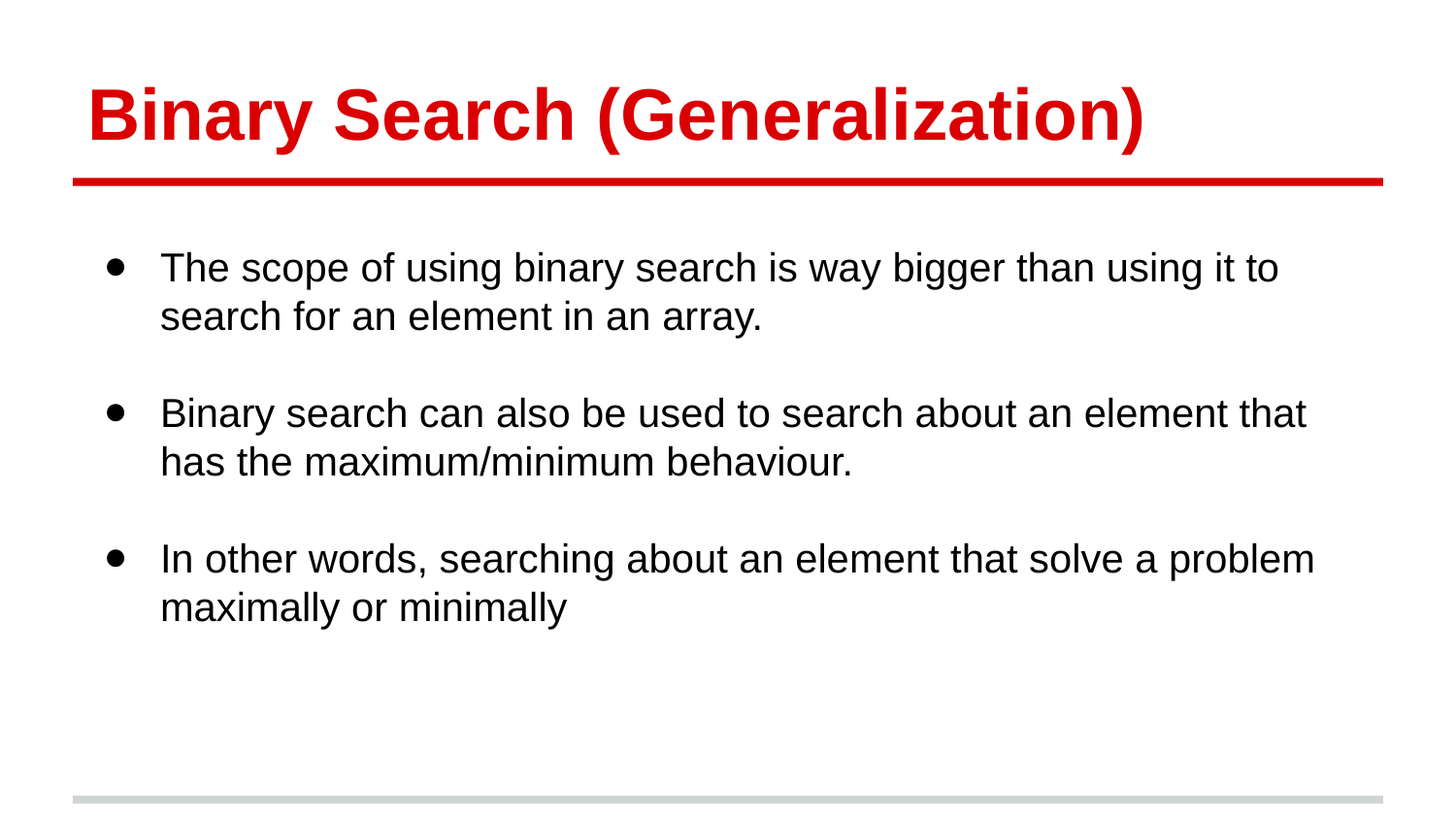

Binary Search (Generalization)

The scope of using binary search is way bigger than using it to search for an element in an array.

Binary search can also be used to search about an element that has the maximum/minimum behaviour.

In other words, searching about an element that solve a problem maximally or minimally